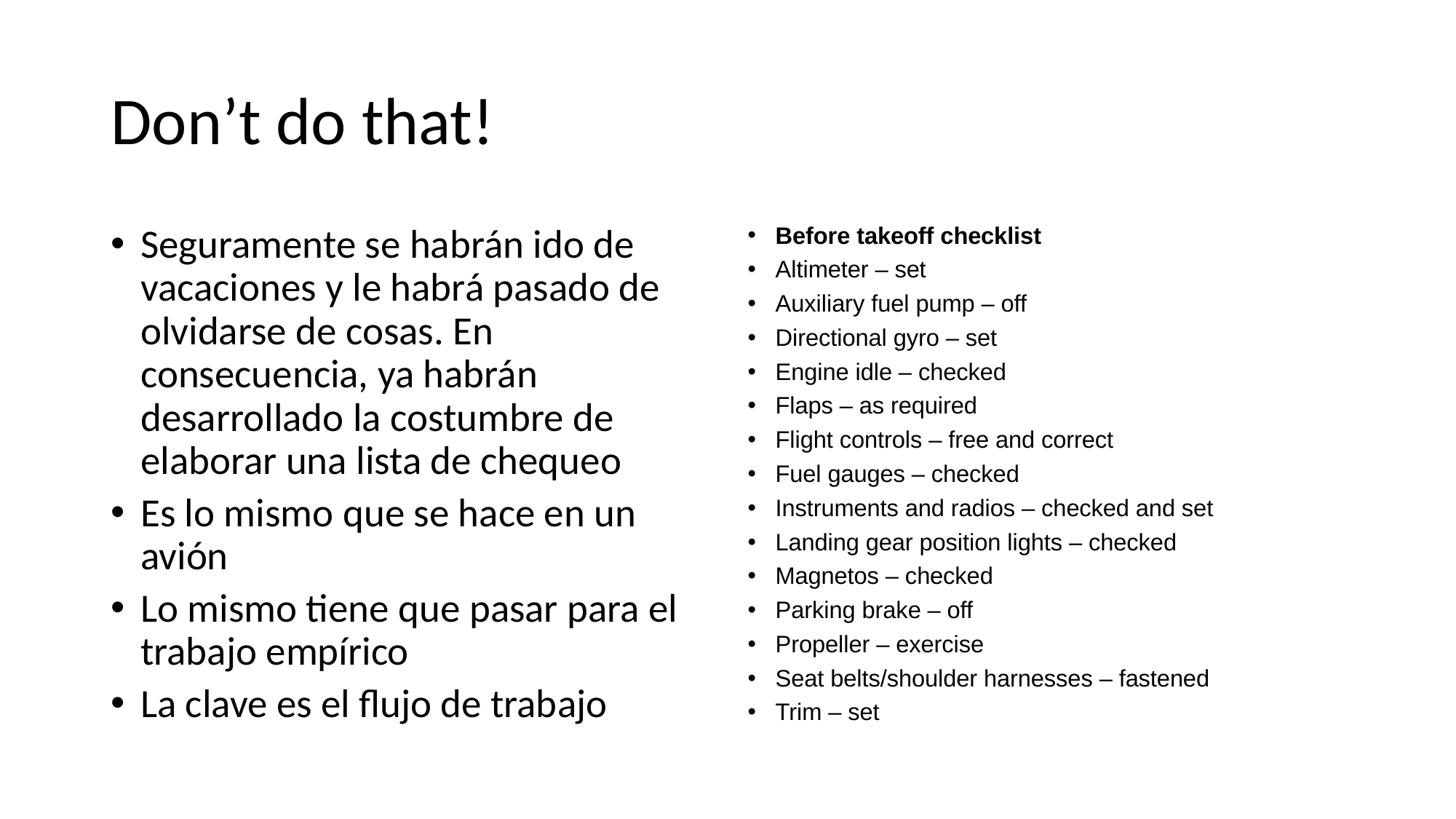

# Don’t do that!
Seguramente se habrán ido de vacaciones y le habrá pasado de olvidarse de cosas. En consecuencia, ya habrán desarrollado la costumbre de elaborar una lista de chequeo
Es lo mismo que se hace en un avión
Lo mismo tiene que pasar para el trabajo empírico
La clave es el flujo de trabajo

Before takeoff checklist
Altimeter – set
Auxiliary fuel pump – off
Directional gyro – set
Engine idle – checked
Flaps – as required
Flight controls – free and correct
Fuel gauges – checked
Instruments and radios – checked and set
Landing gear position lights – checked
Magnetos – checked
Parking brake – off
Propeller – exercise
Seat belts/shoulder harnesses – fastened
Trim – set